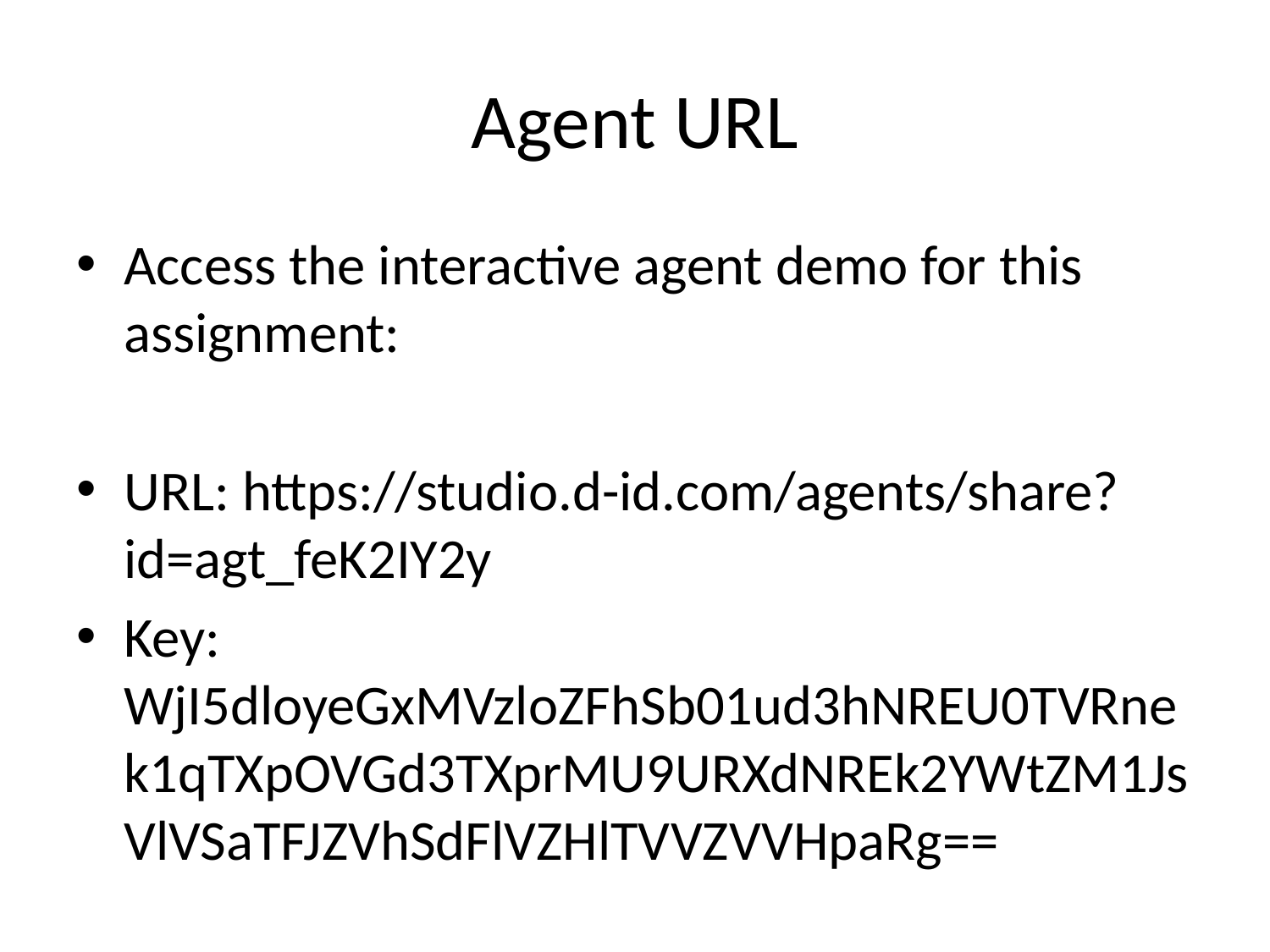

# Agent URL
Access the interactive agent demo for this assignment:

URL: https://studio.d-id.com/agents/share?id=agt_feK2IY2y
Key: WjI5dloyeGxMVzloZFhSb01ud3hNREU0TVRnek1qTXpOVGd3TXprMU9URXdNREk2YWtZM1JsVlVSaTFJZVhSdFlVZHlTVVZVVHpaRg==